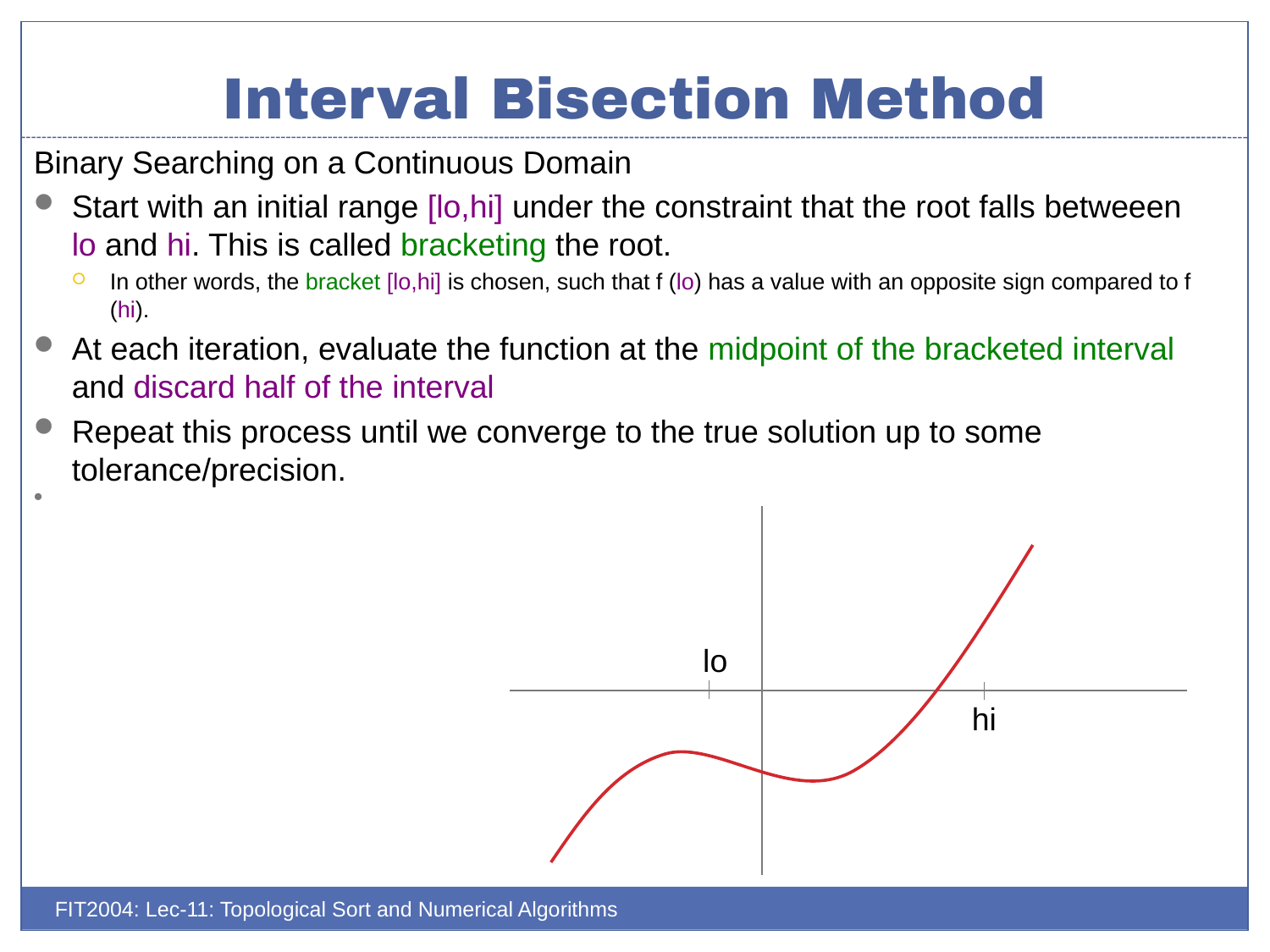

# Interval Bisection Method
Binary Searching on a Continuous Domain
Start with an initial range [lo,hi] under the constraint that the root falls betweeen lo and hi. This is called bracketing the root.
In other words, the bracket [lo,hi] is chosen, such that f (lo) has a value with an opposite sign compared to f (hi).
At each iteration, evaluate the function at the midpoint of the bracketed interval and discard half of the interval
Repeat this process until we converge to the true solution up to some tolerance/precision.
(FIT2004

lo
hi
FIT2004: Lec-11: Topological Sort and Numerical Algorithms